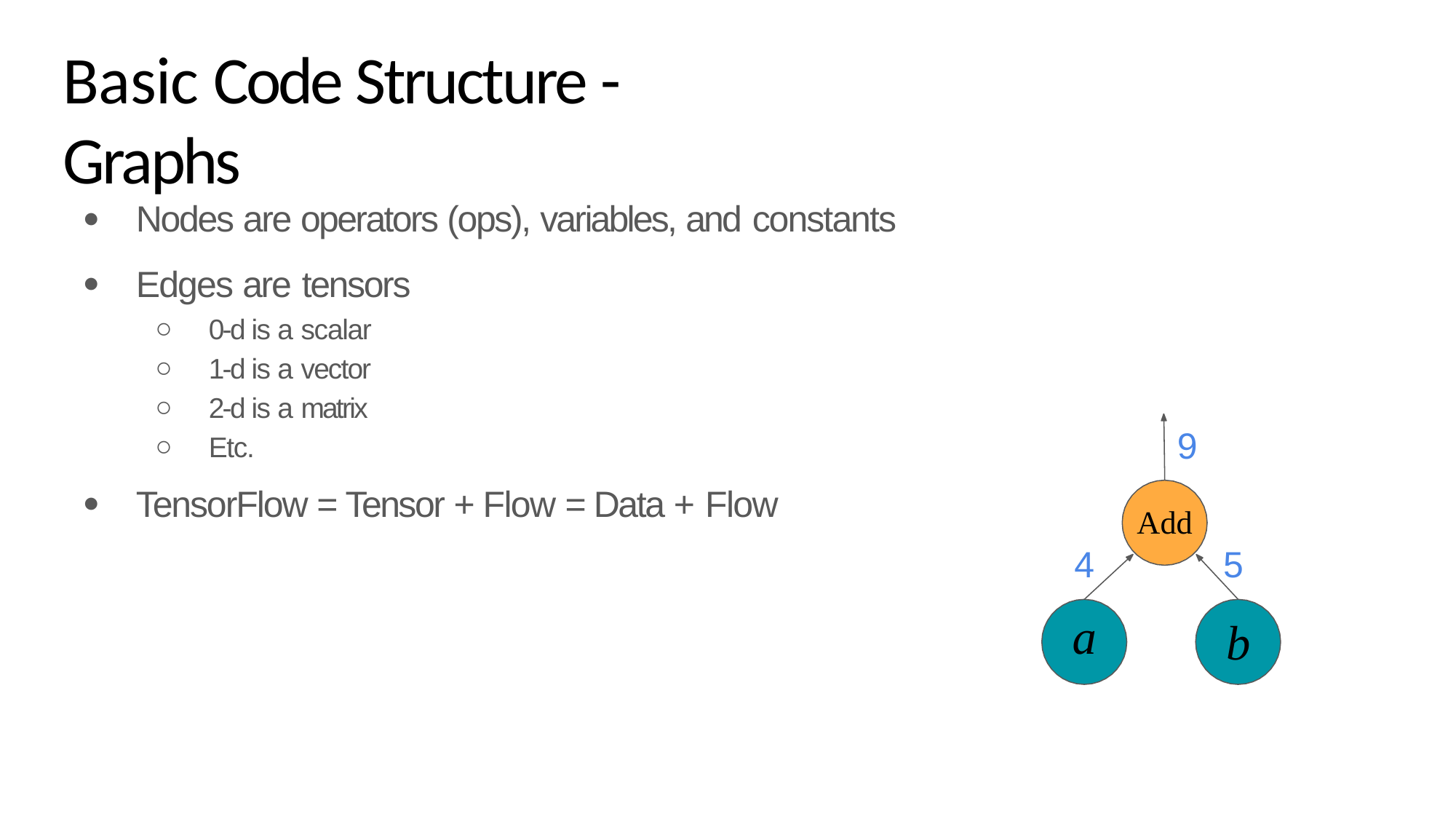

# Basic Code Structure - Graphs
Nodes are operators (ops), variables, and constants
Edges are tensors
0-d is a scalar
1-d is a vector
2-d is a matrix
Etc.

9
TensorFlow = Tensor + Flow = Data + Flow

Add
5
b
4
a